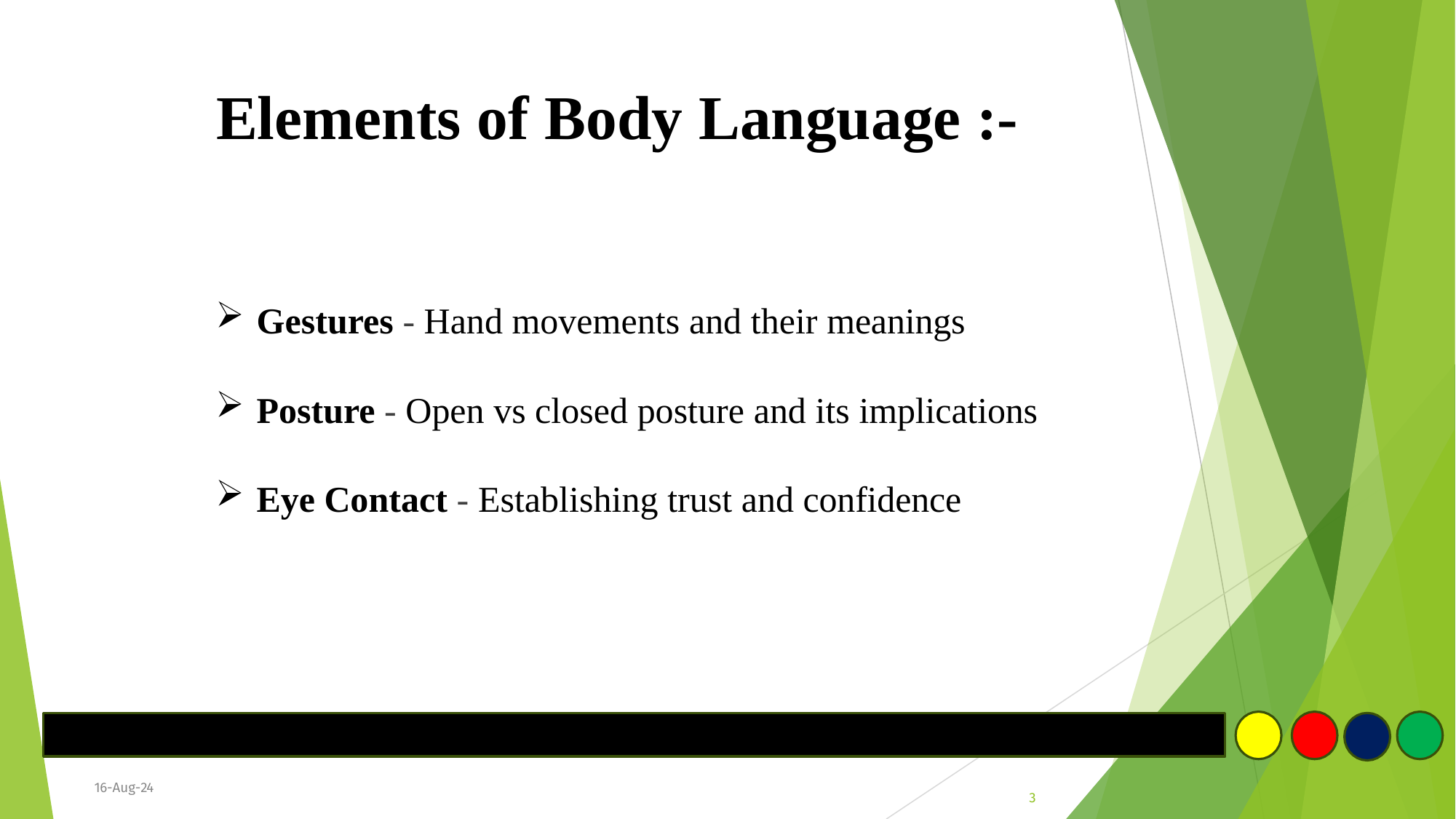

# Elements of Body Language :-
Gestures - Hand movements and their meanings

Posture - Open vs closed posture and its implications

Eye Contact - Establishing trust and confidence

16-Aug-24
3